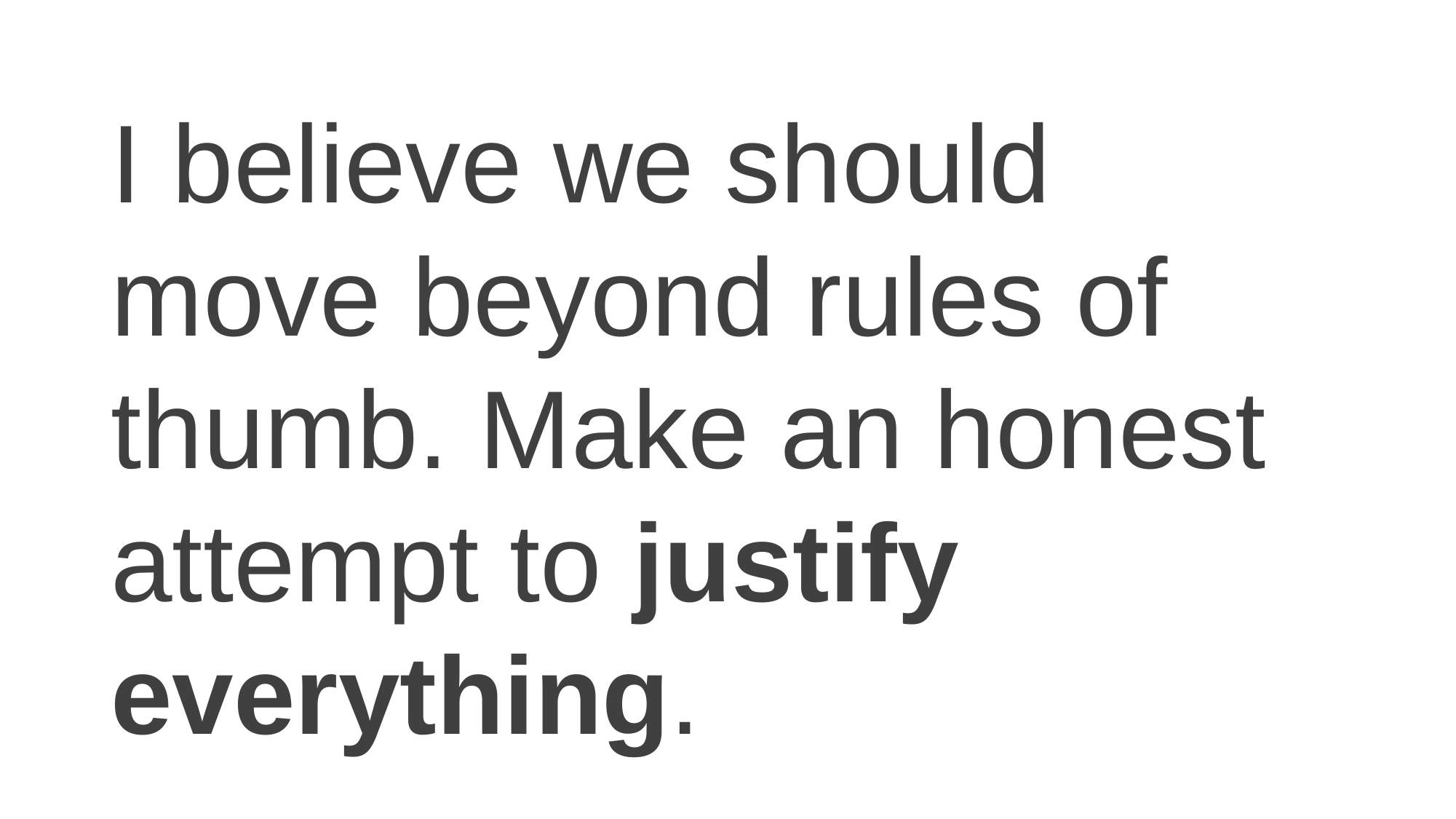

I believe we should move beyond rules of thumb. Make an honest attempt to justify everything.